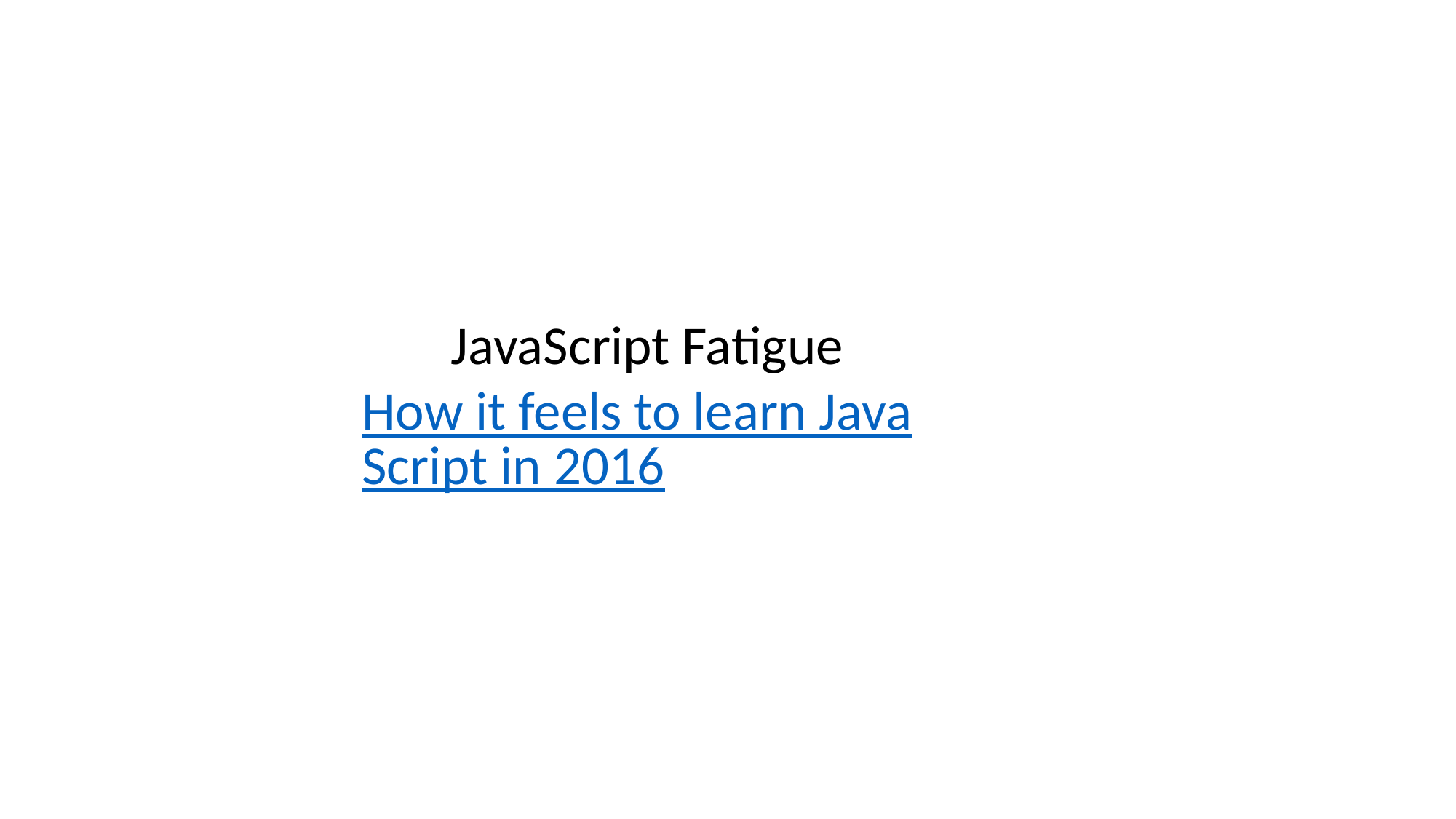

JavaScript Fatigue
How it feels to learn JavaScript in 2016